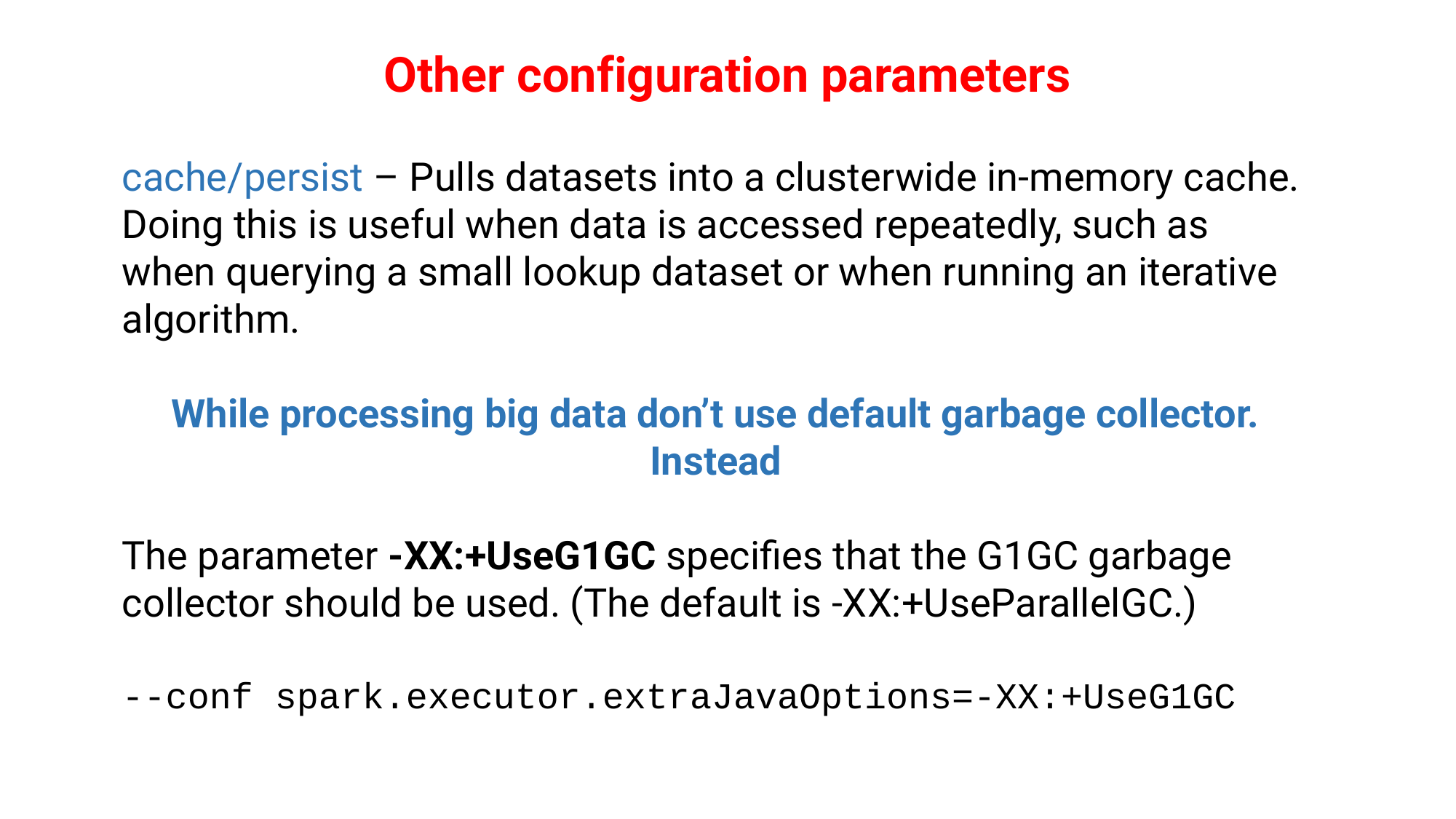

Other configuration parameters
cache/persist – Pulls datasets into a clusterwide in-memory cache. Doing this is useful when data is accessed repeatedly, such as when querying a small lookup dataset or when running an iterative algorithm.

While processing big data don’t use default garbage collector. Instead

The parameter -XX:+UseG1GC specifies that the G1GC garbage collector should be used. (The default is -XX:+UseParallelGC.)

--conf spark.executor.extraJavaOptions=-XX:+UseG1GC